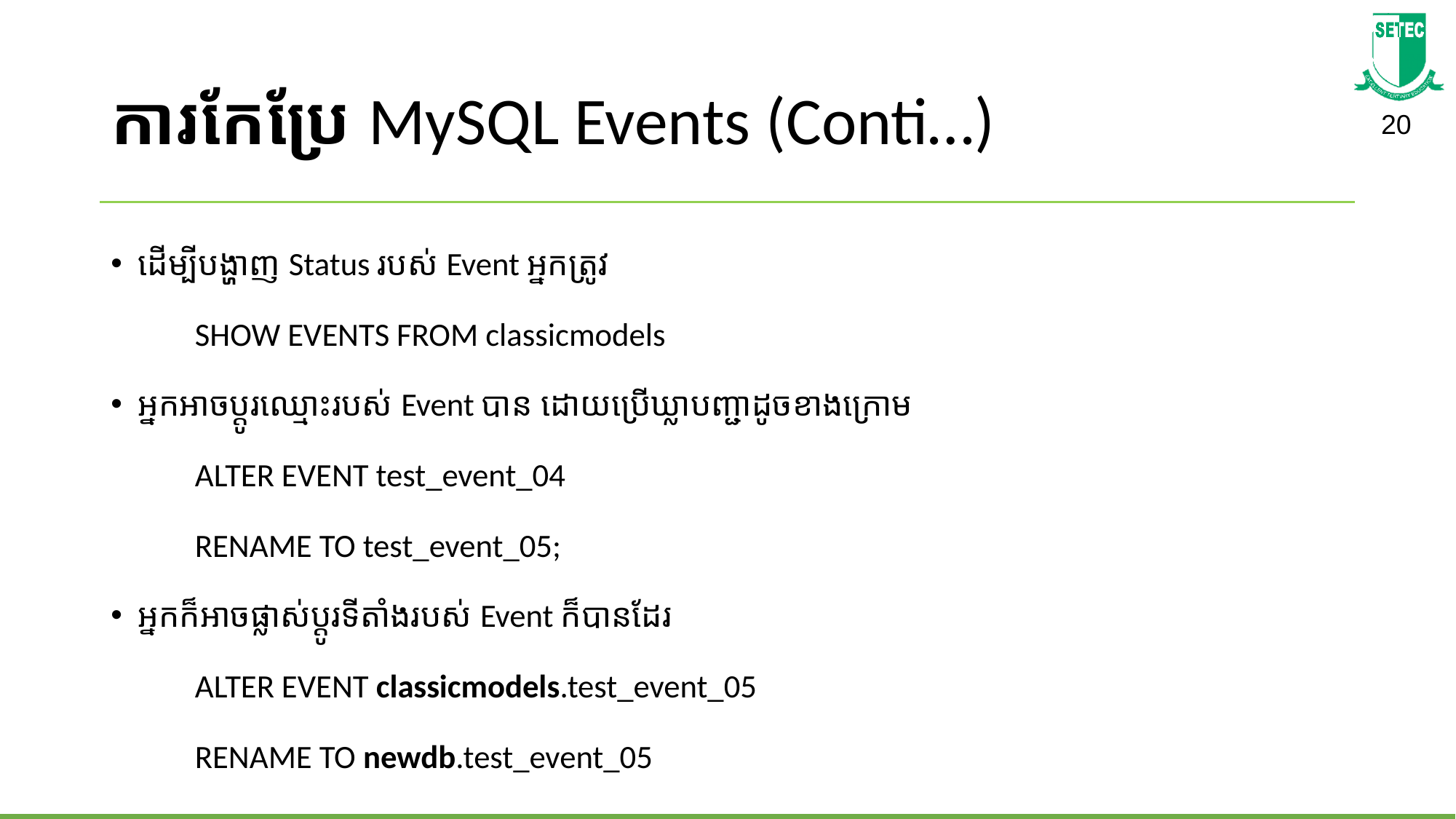

# ការកែប្រែ MySQL Events (Conti…)
ដើម្បីបង្ហាញ Status របស់ Event អ្នក​ត្រូវ
	SHOW EVENTS FROM classicmodels
អ្នកអាច​ប្តូរឈ្មោះរបស់ Event បាន ដោយប្រើ​ឃ្លាបញ្ជា​ដូច​ខាងក្រោម
	ALTER EVENT test_event_04
	RENAME TO test_event_05;
អ្នក​ក៏អាច​ផ្លាស់ប្តូរទីតាំងរបស់ Event ក៏បានដែរ
	ALTER EVENT classicmodels.test_event_05
	RENAME TO newdb.test_event_05